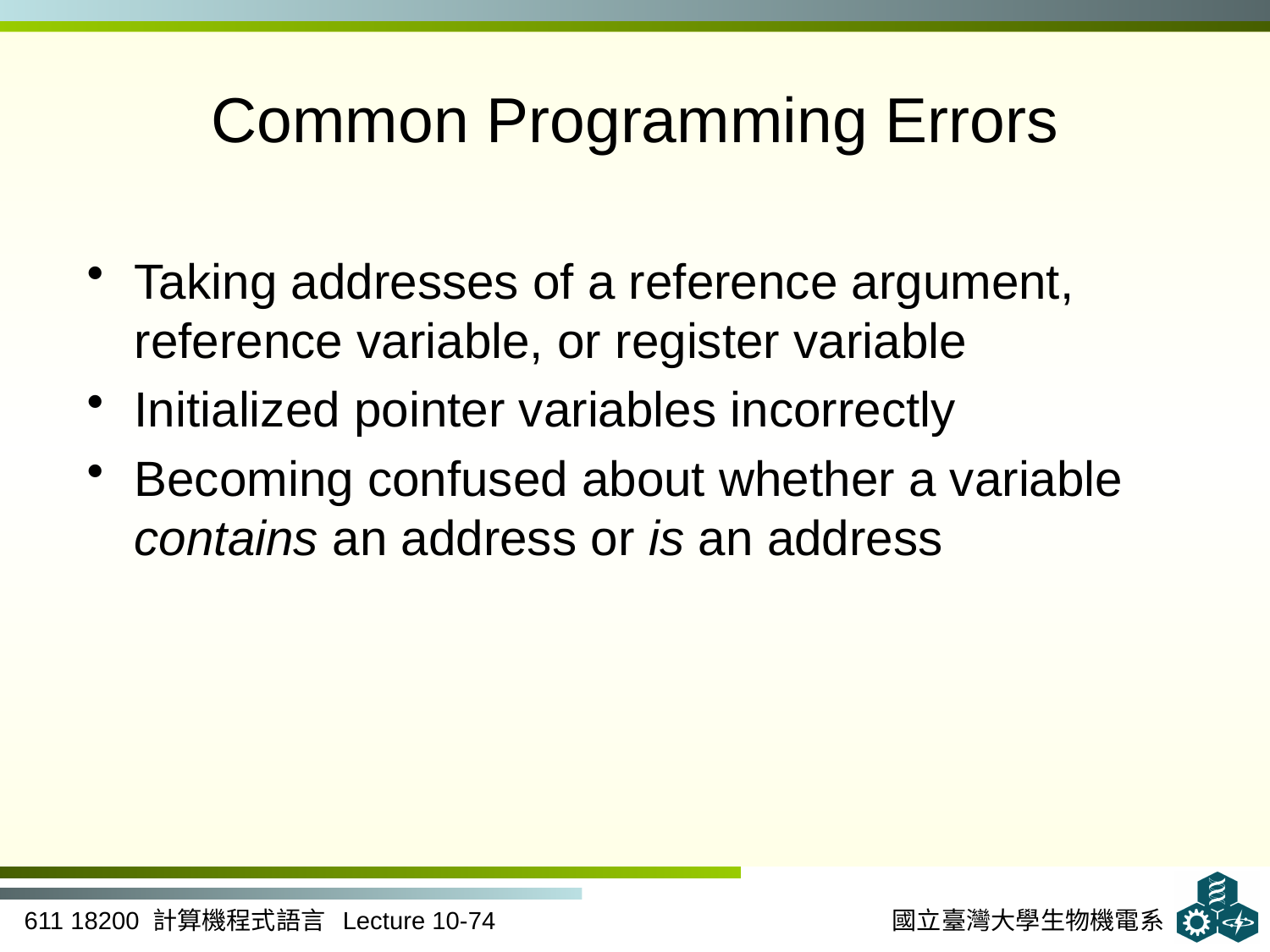

# Common Programming Errors
Taking addresses of a reference argument, reference variable, or register variable
Initialized pointer variables incorrectly
Becoming confused about whether a variable contains an address or is an address